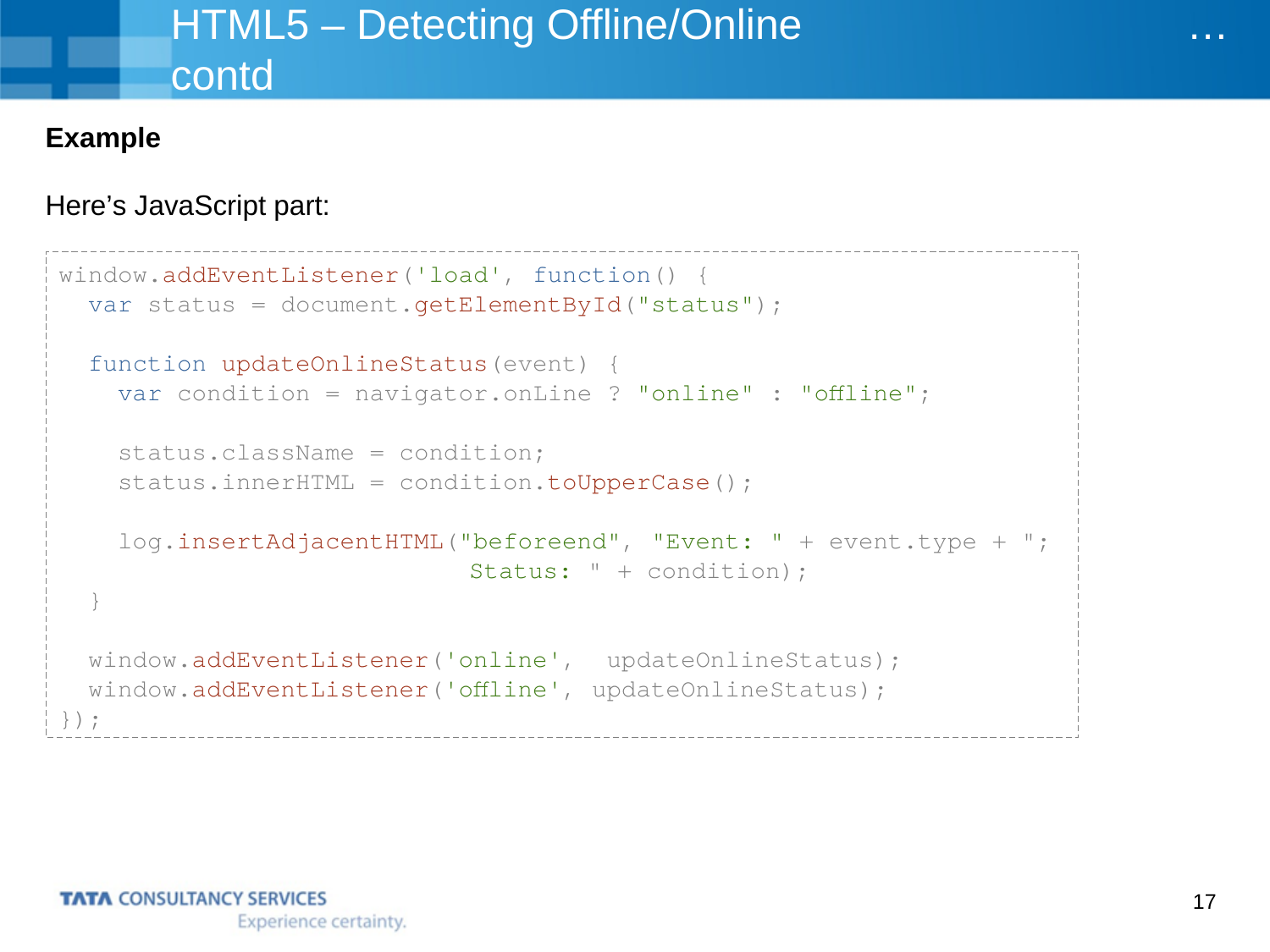

# HTML5 – Detecting Offline/Online 			…contd
Example

Here’s JavaScript part:
window.addEventListener('load', function() {
  var status = document.getElementById("status");

  function updateOnlineStatus(event) {
    var condition = navigator.onLine ? "online" : "offline";

    status.className = condition;
    status.innerHTML = condition.toUpperCase();

    log.insertAdjacentHTML("beforeend", "Event: " + event.type + ";
			  Status: " + condition);
  }

  window.addEventListener('online',  updateOnlineStatus);
  window.addEventListener('offline', updateOnlineStatus);
});